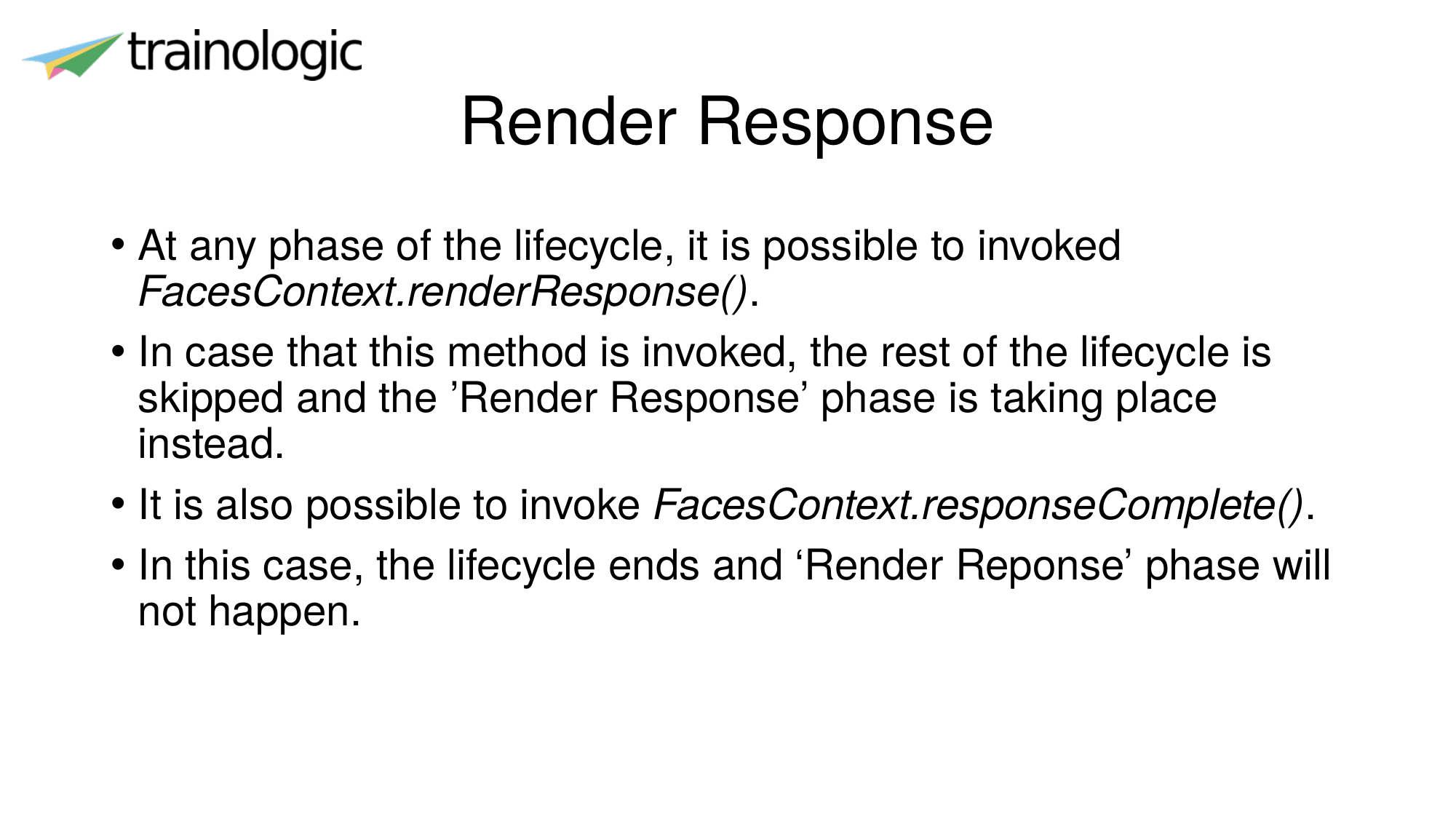

# Render Response
At any phase of the lifecycle, it is possible to invoked FacesContext.renderResponse().
In case that this method is invoked, the rest of the lifecycle is skipped and the ’Render Response’ phase is taking place instead.
It is also possible to invoke FacesContext.responseComplete().
In this case, the lifecycle ends and ‘Render Reponse’ phase will not happen.